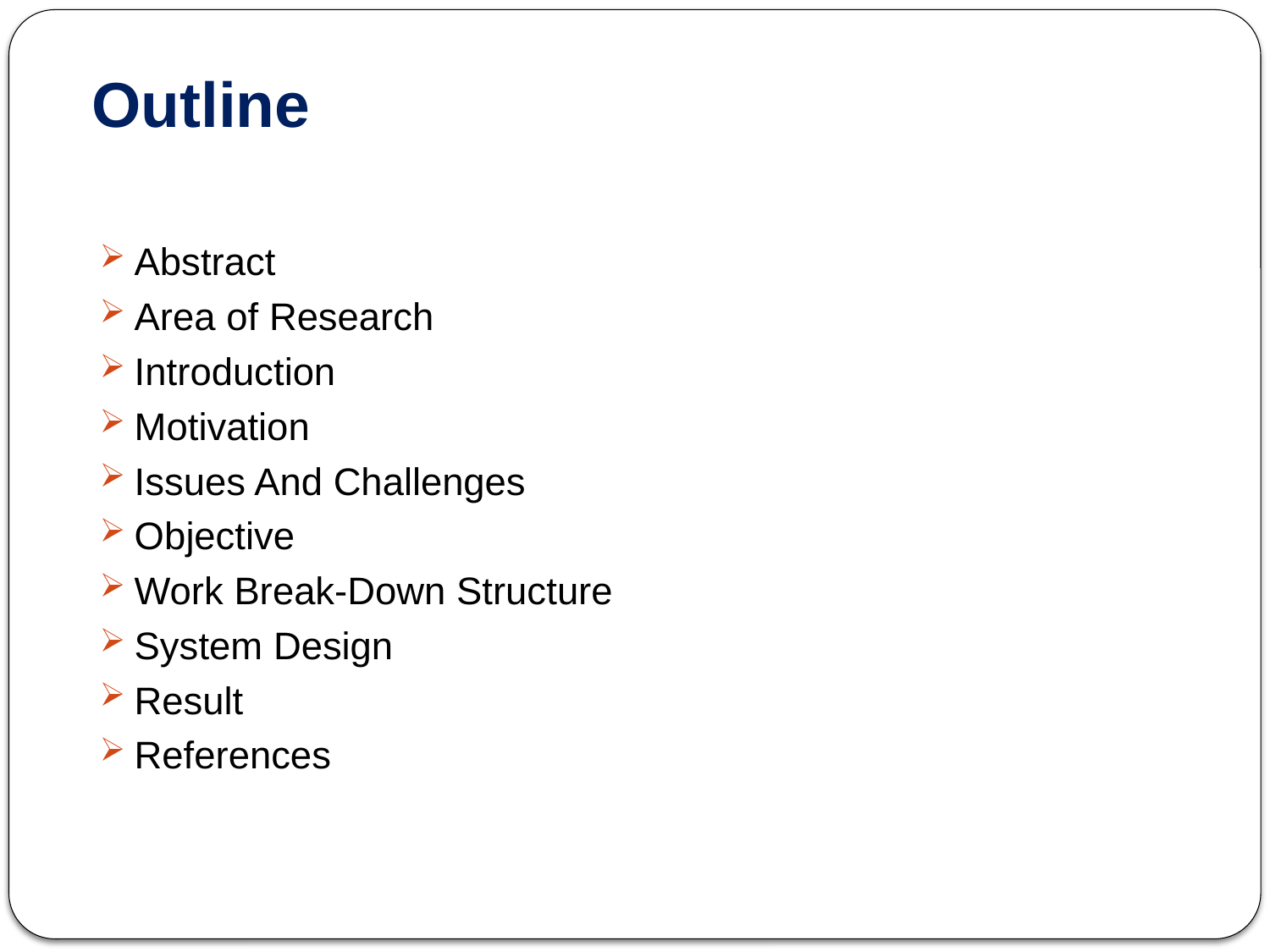

# Outline

Abstract
Area of Research
Introduction
Motivation
Issues And Challenges
Objective
Work Break-Down Structure
System Design
Result
References